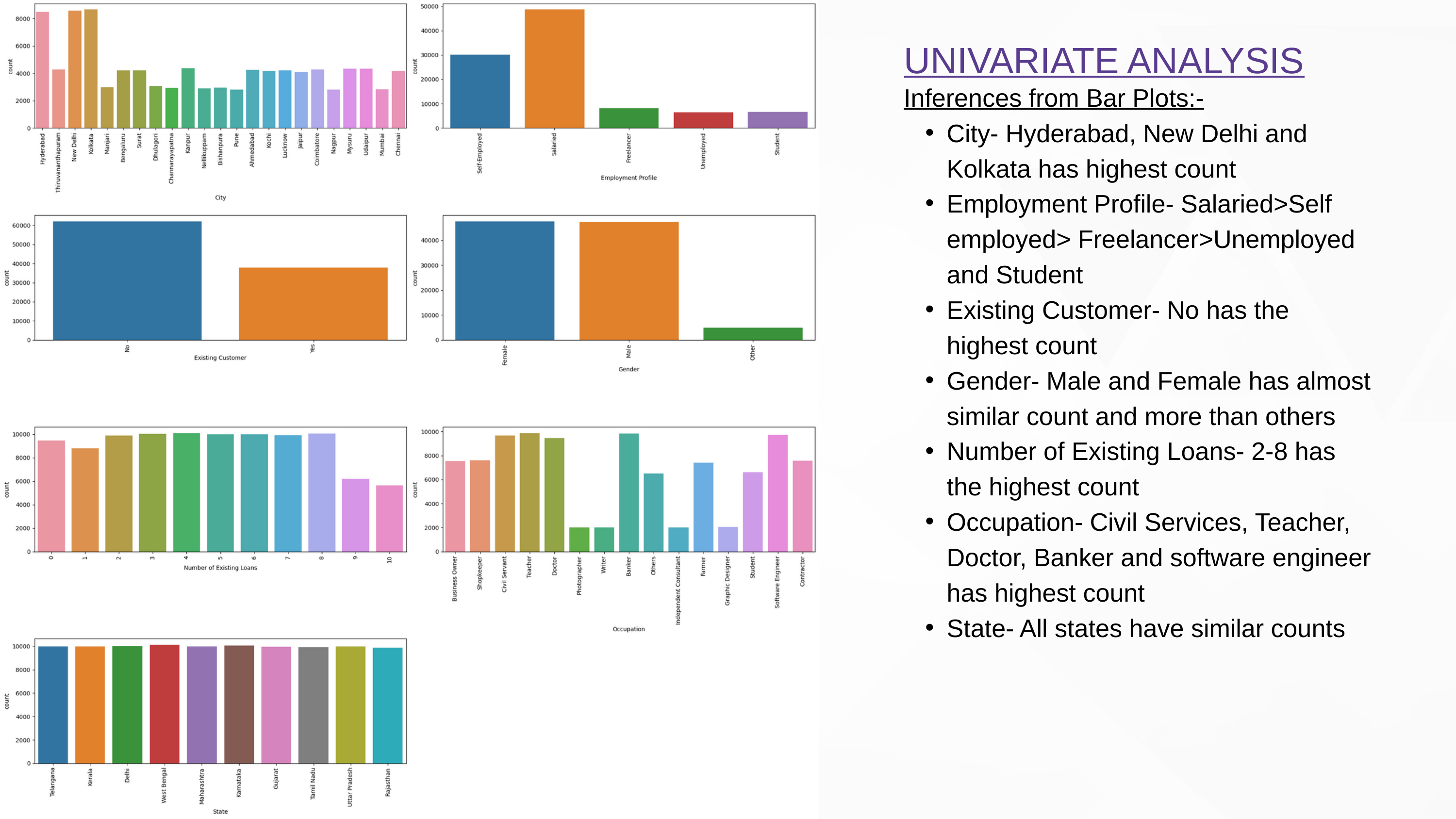

UNIVARIATE ANALYSIS

Inferences from Bar Plots:-
City- Hyderabad, New Delhi and Kolkata has highest count
Employment Profile- Salaried>Self employed> Freelancer>Unemployed and Student
Existing Customer- No has the highest count
Gender- Male and Female has almost similar count and more than others
Number of Existing Loans- 2-8 has the highest count
Occupation- Civil Services, Teacher, Doctor, Banker and software engineer has highest count
State- All states have similar counts